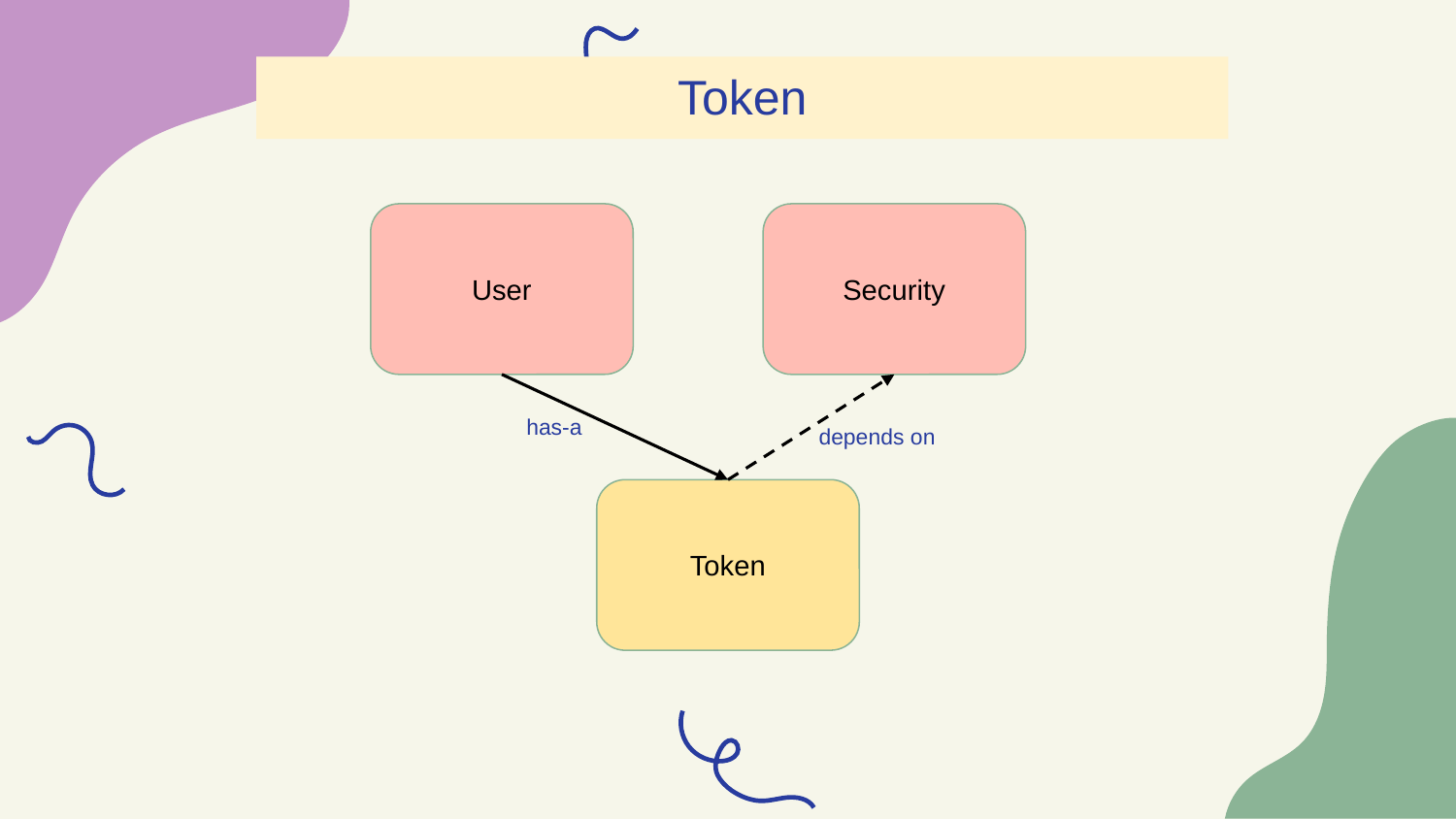

# Token
User
Security
has-a
depends on
Token